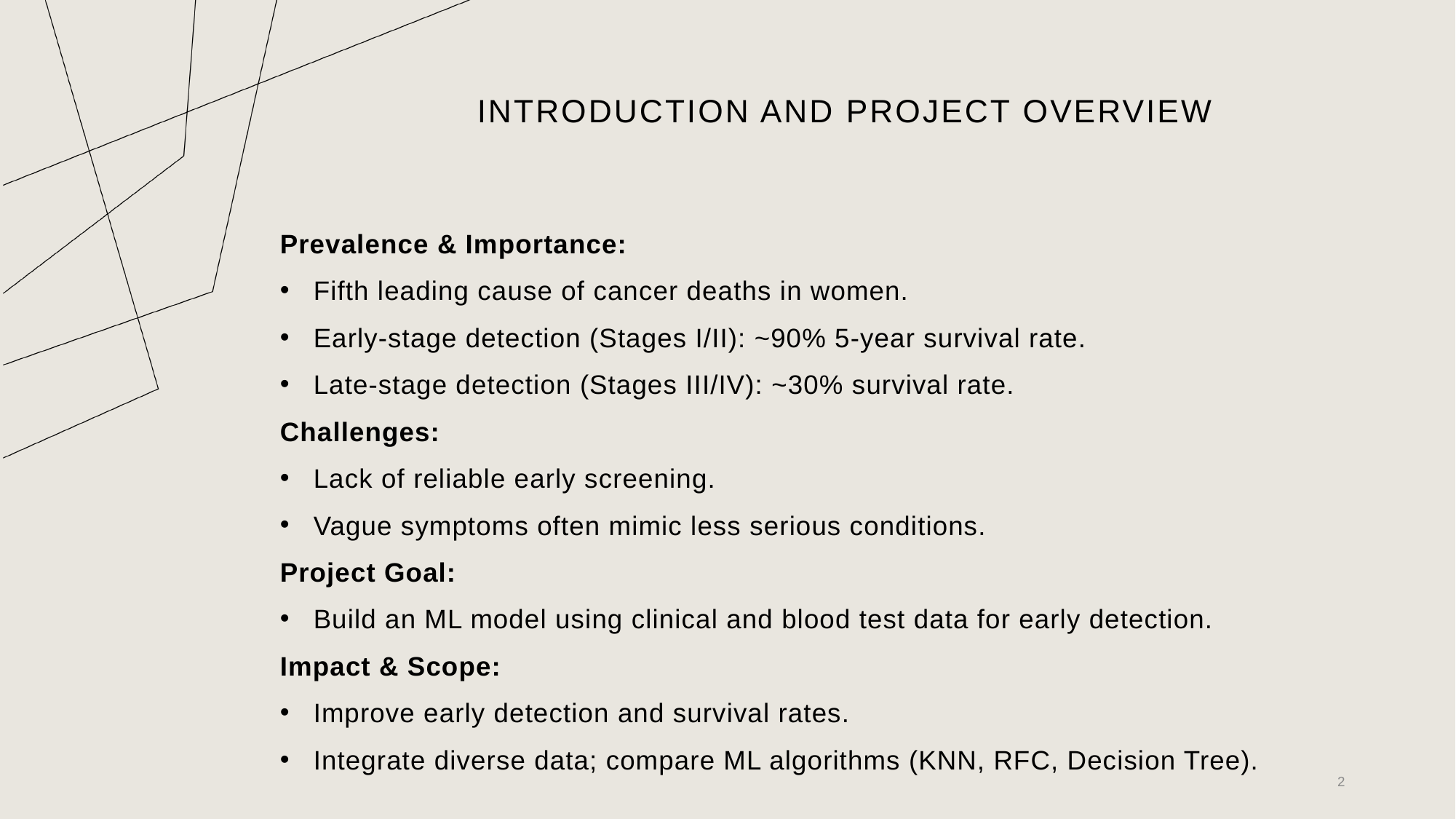

INTRODUCTION AND PROJECT OVERVIEW
Prevalence & Importance:
Fifth leading cause of cancer deaths in women.
Early-stage detection (Stages I/II): ~90% 5-year survival rate.
Late-stage detection (Stages III/IV): ~30% survival rate.
Challenges:
Lack of reliable early screening.
Vague symptoms often mimic less serious conditions.
Project Goal:
Build an ML model using clinical and blood test data for early detection.
Impact & Scope:
Improve early detection and survival rates.
Integrate diverse data; compare ML algorithms (KNN, RFC, Decision Tree).
2